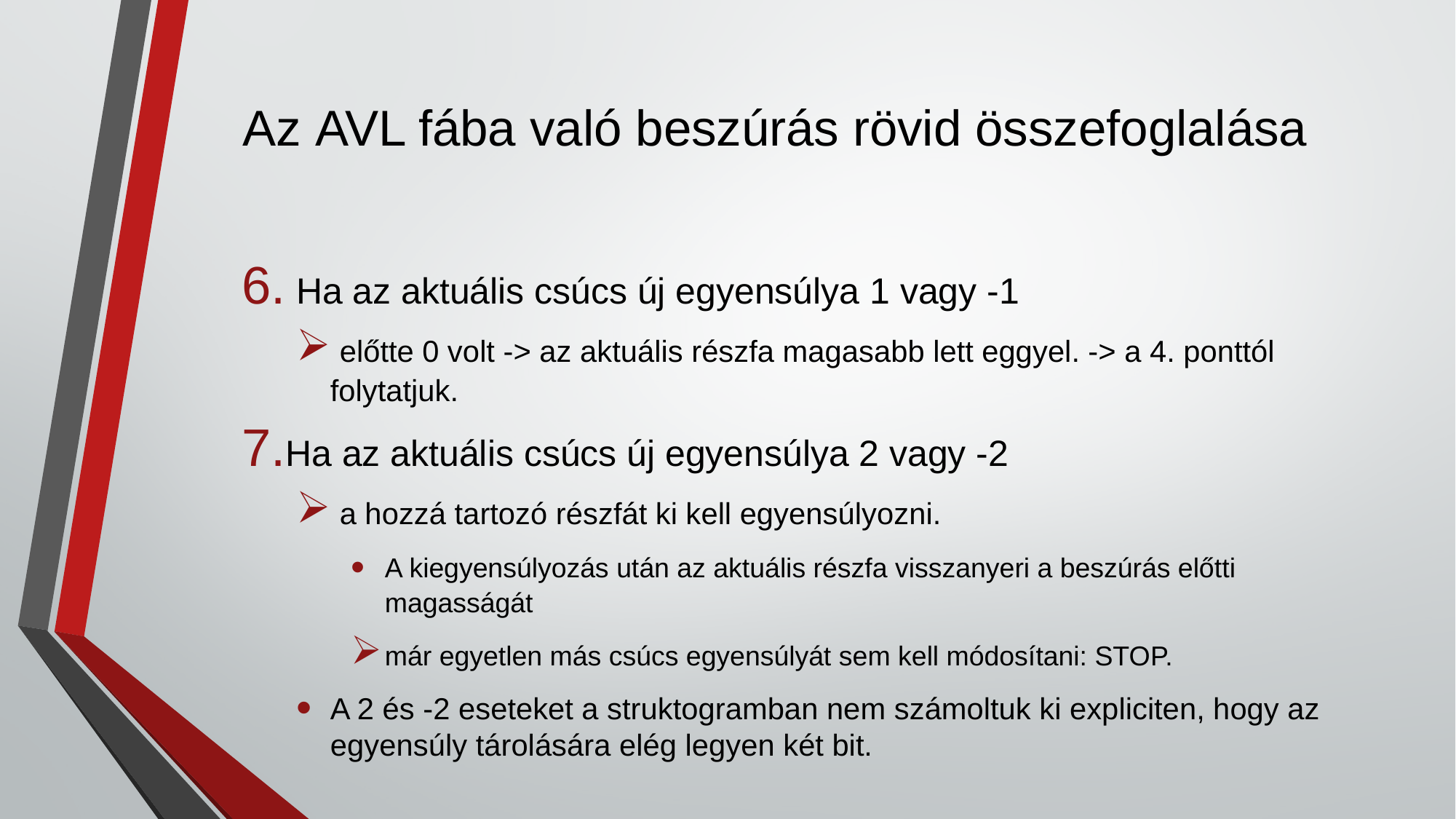

# Az AVL fába való beszúrás rövid összefoglalása
Ha az aktuális csúcs új egyensúlya 1 vagy -1
 előtte 0 volt -> az aktuális részfa magasabb lett eggyel. -> a 4. ponttól folytatjuk.
Ha az aktuális csúcs új egyensúlya 2 vagy -2
 a hozzá tartozó részfát ki kell egyensúlyozni.
A kiegyensúlyozás után az aktuális részfa visszanyeri a beszúrás előtti magasságát
már egyetlen más csúcs egyensúlyát sem kell módosítani: STOP.
A 2 és -2 eseteket a struktogramban nem számoltuk ki expliciten, hogy az egyensúly tárolására elég legyen két bit.